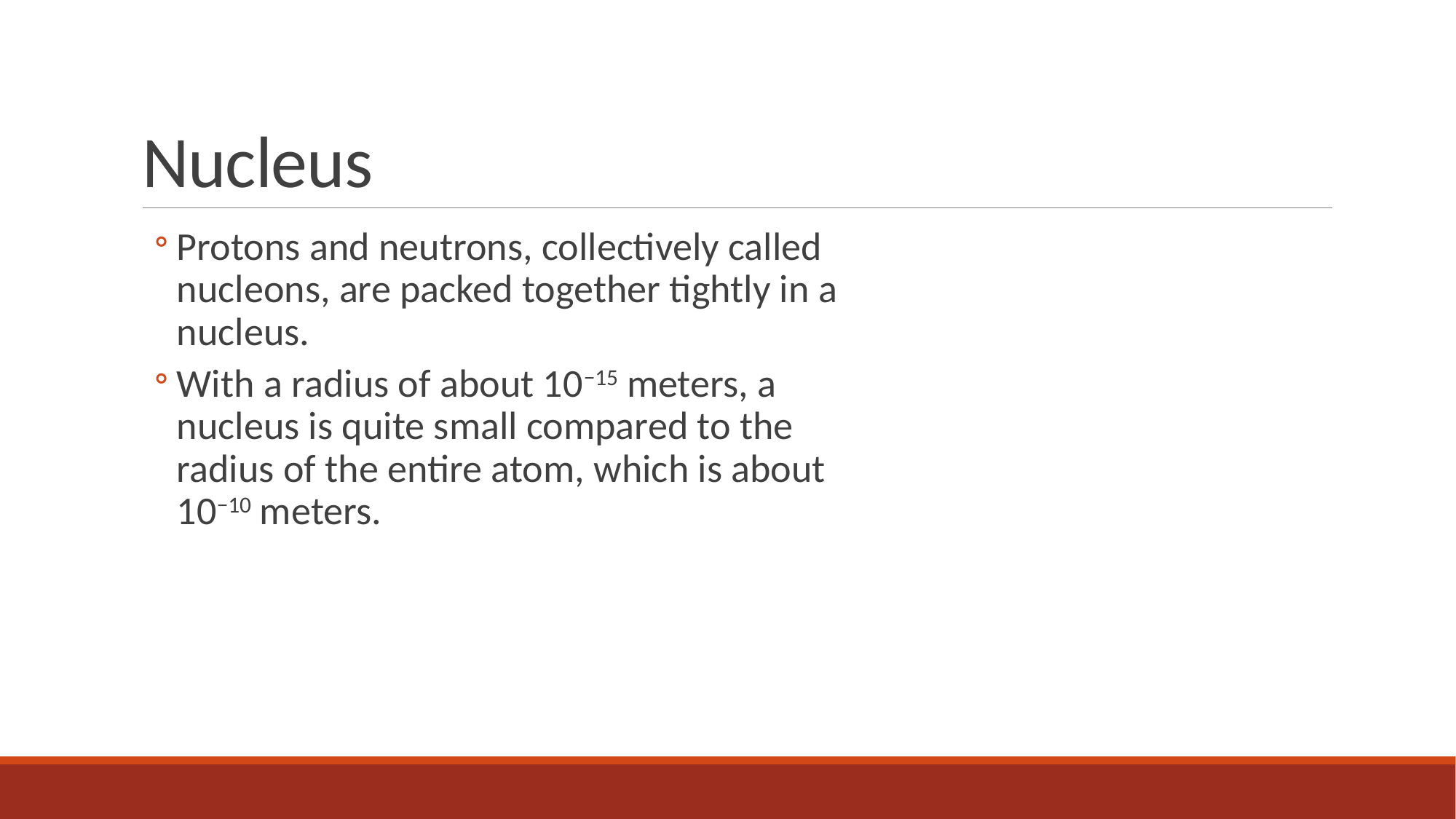

# Nucleus
Protons and neutrons, collectively called nucleons, are packed together tightly in a nucleus.
With a radius of about 10−15 meters, a nucleus is quite small compared to the radius of the entire atom, which is about 10−10 meters.